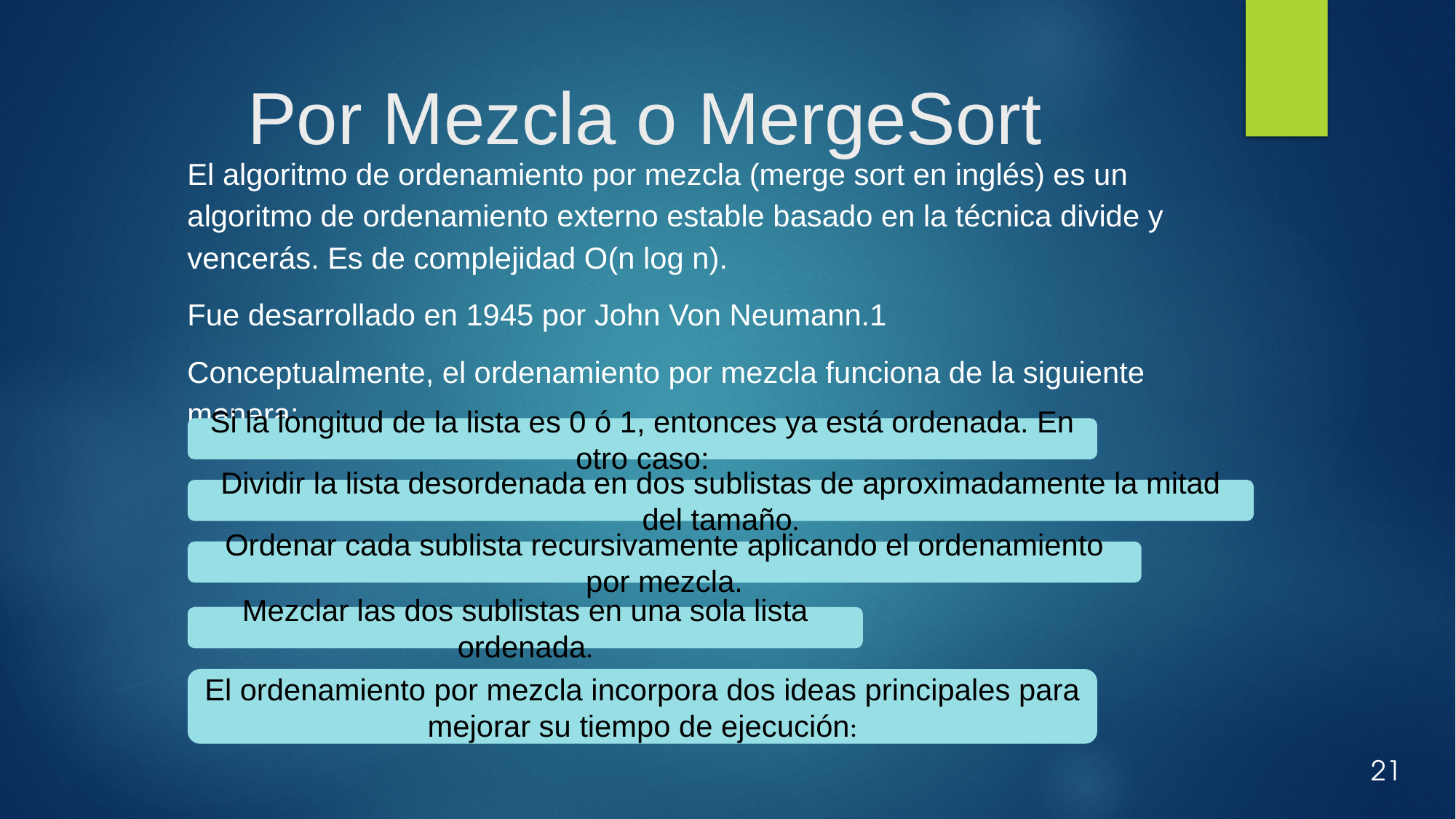

# Por Mezcla o MergeSort
El algoritmo de ordenamiento por mezcla (merge sort en inglés) es un algoritmo de ordenamiento externo estable basado en la técnica divide y vencerás. Es de complejidad O(n log n).
Fue desarrollado en 1945 por John Von Neumann.1​
Conceptualmente, el ordenamiento por mezcla funciona de la siguiente manera:
Si la longitud de la lista es 0 ó 1, entonces ya está ordenada. En otro caso:
Dividir la lista desordenada en dos sublistas de aproximadamente la mitad del tamaño.
Ordenar cada sublista recursivamente aplicando el ordenamiento por mezcla.
Mezclar las dos sublistas en una sola lista ordenada.
El ordenamiento por mezcla incorpora dos ideas principales para mejorar su tiempo de ejecución:
21